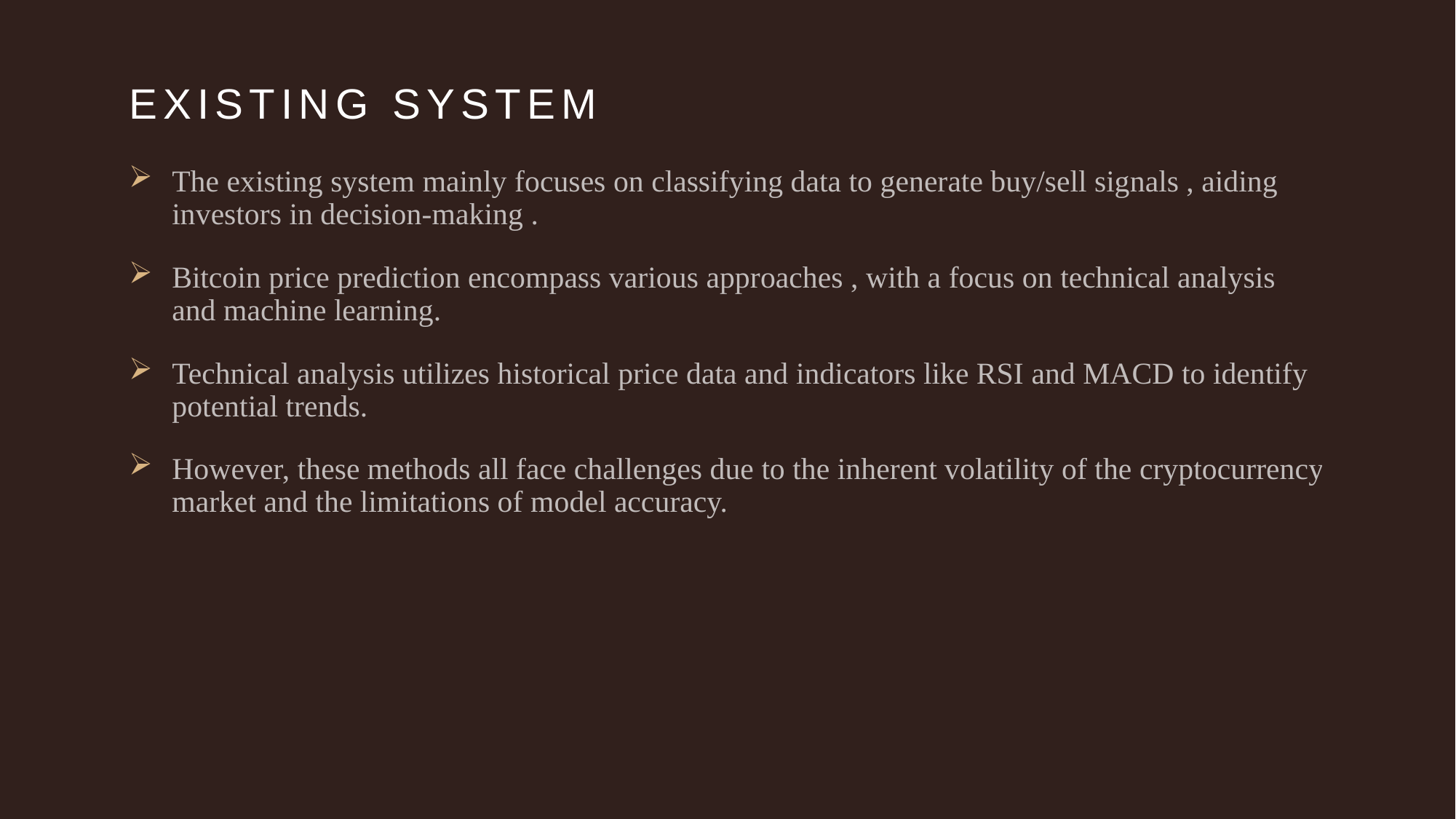

# Existing System
The existing system mainly focuses on classifying data to generate buy/sell signals , aiding investors in decision-making .
Bitcoin price prediction encompass various approaches , with a focus on technical analysis and machine learning.
Technical analysis utilizes historical price data and indicators like RSI and MACD to identify potential trends.
However, these methods all face challenges due to the inherent volatility of the cryptocurrency market and the limitations of model accuracy.